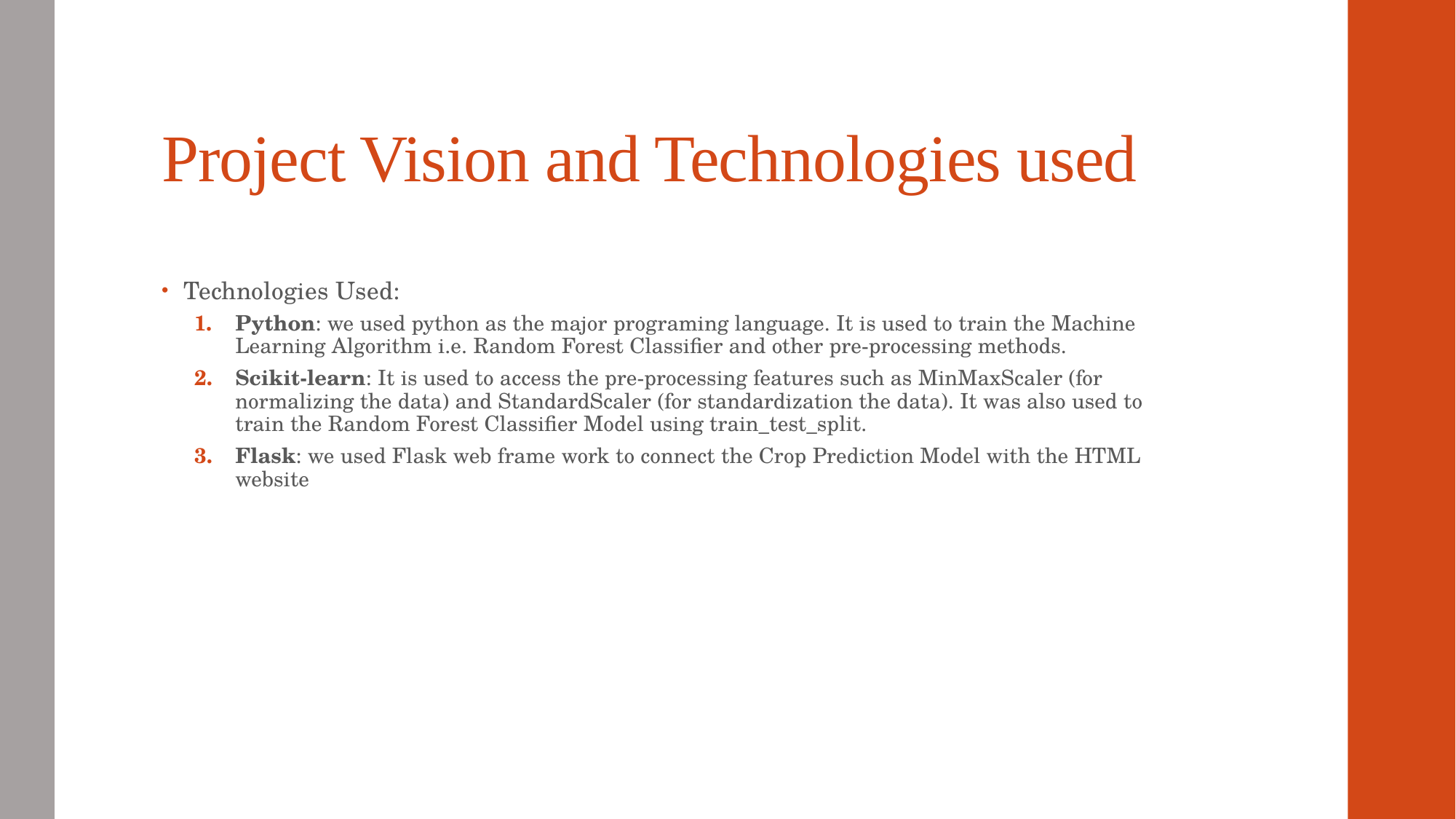

# Project Vision and Technologies used

Technologies Used:
Python: we used python as the major programing language. It is used to train the Machine Learning Algorithm i.e. Random Forest Classifier and other pre-processing methods.
Scikit-learn: It is used to access the pre-processing features such as MinMaxScaler (for normalizing the data) and StandardScaler (for standardization the data). It was also used to train the Random Forest Classifier Model using train_test_split.
Flask: we used Flask web frame work to connect the Crop Prediction Model with the HTML website